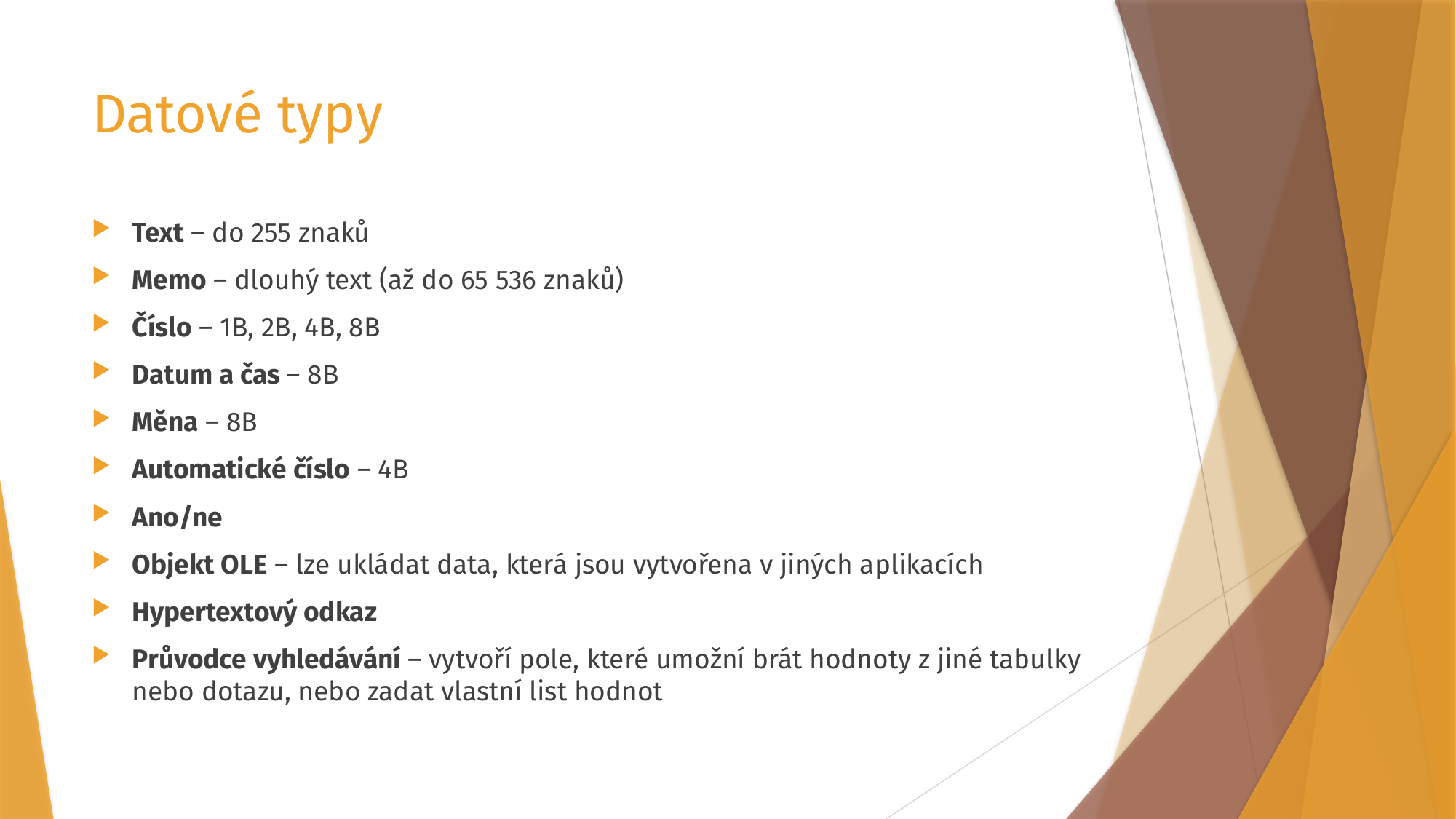

# Datové typy

Text – do 255 znaků
Memo – dlouhý text (až do 65 536 znaků)
Číslo – 1B, 2B, 4B, 8B
Datum a čas – 8B
Měna – 8B
Automatické číslo – 4B
Ano/ne
Objekt OLE – lze ukládat data, která jsou vytvořena v jiných aplikacích
Hypertextový odkaz
Průvodce vyhledávání – vytvoří pole, které umožní brát hodnoty z jiné tabulky nebo dotazu, nebo zadat vlastní list hodnot